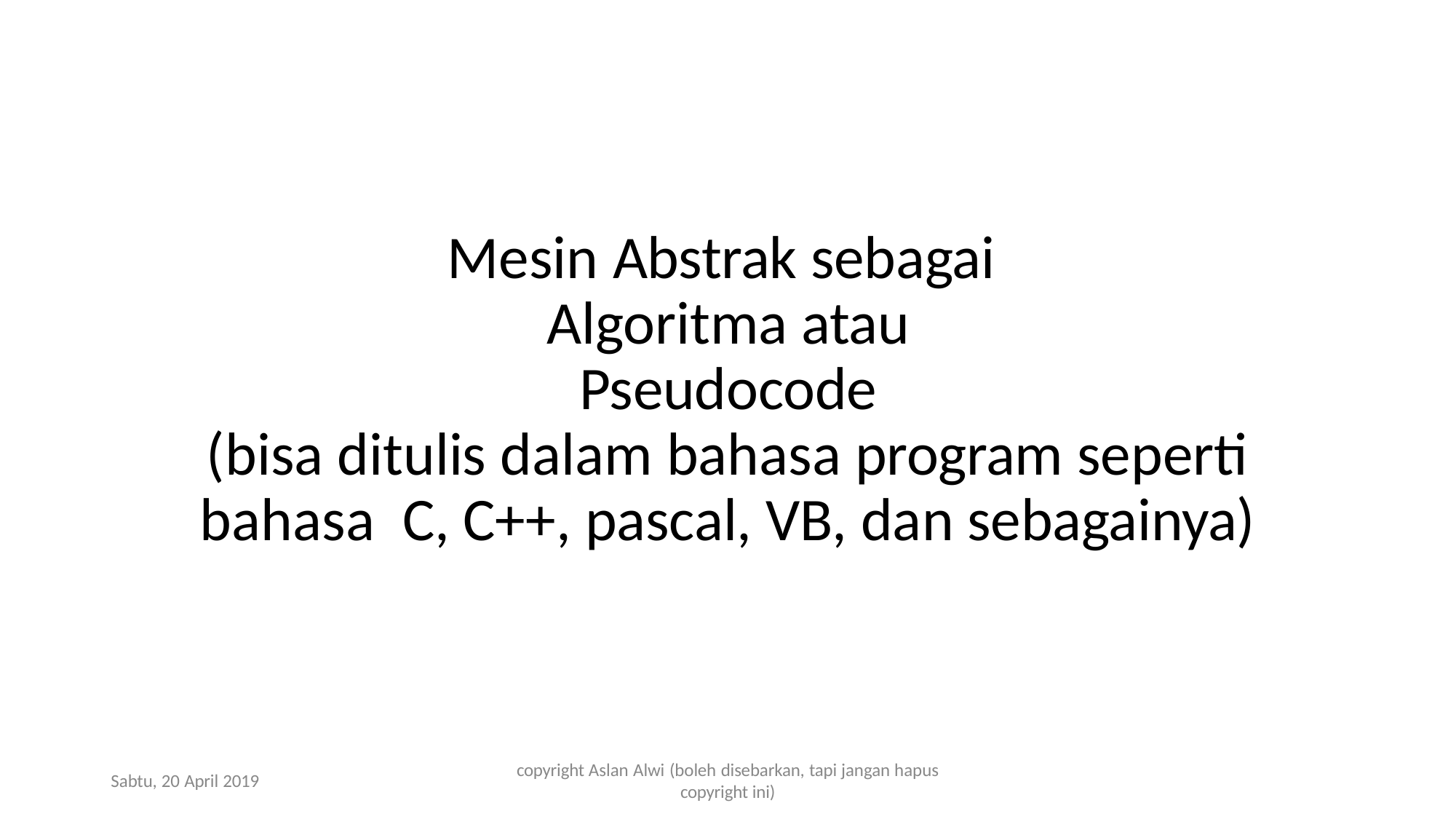

# Mesin Abstrak sebagai  Algoritma atau Pseudocode
(bisa ditulis dalam bahasa program seperti bahasa  C, C++, pascal, VB, dan sebagainya)
copyright Aslan Alwi (boleh disebarkan, tapi jangan hapus
copyright ini)
Sabtu, 20 April 2019